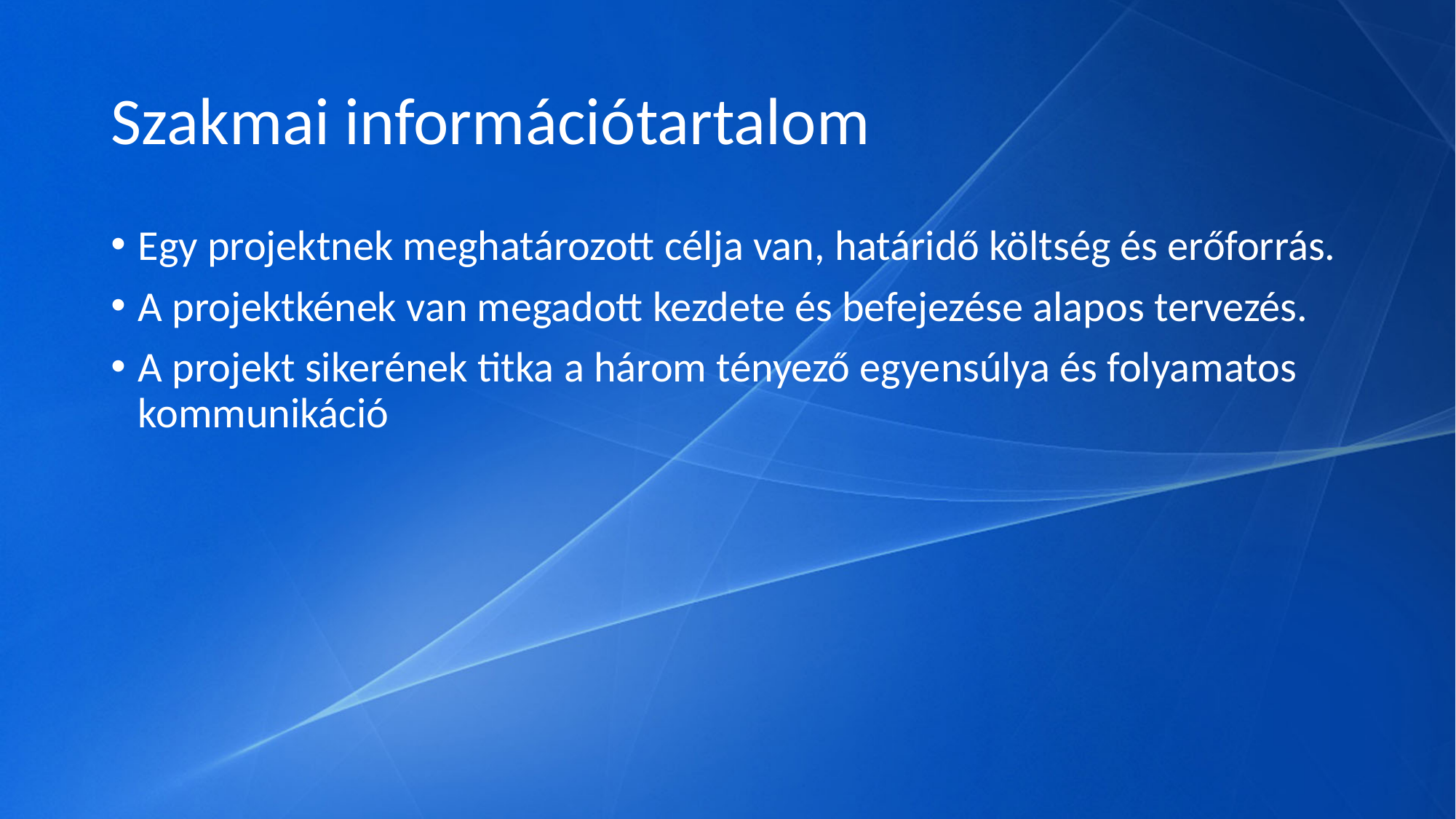

# Szakmai információtartalom
Egy projektnek meghatározott célja van, határidő költség és erőforrás.
A projektkének van megadott kezdete és befejezése alapos tervezés.
A projekt sikerének titka a három tényező egyensúlya és folyamatos kommunikáció